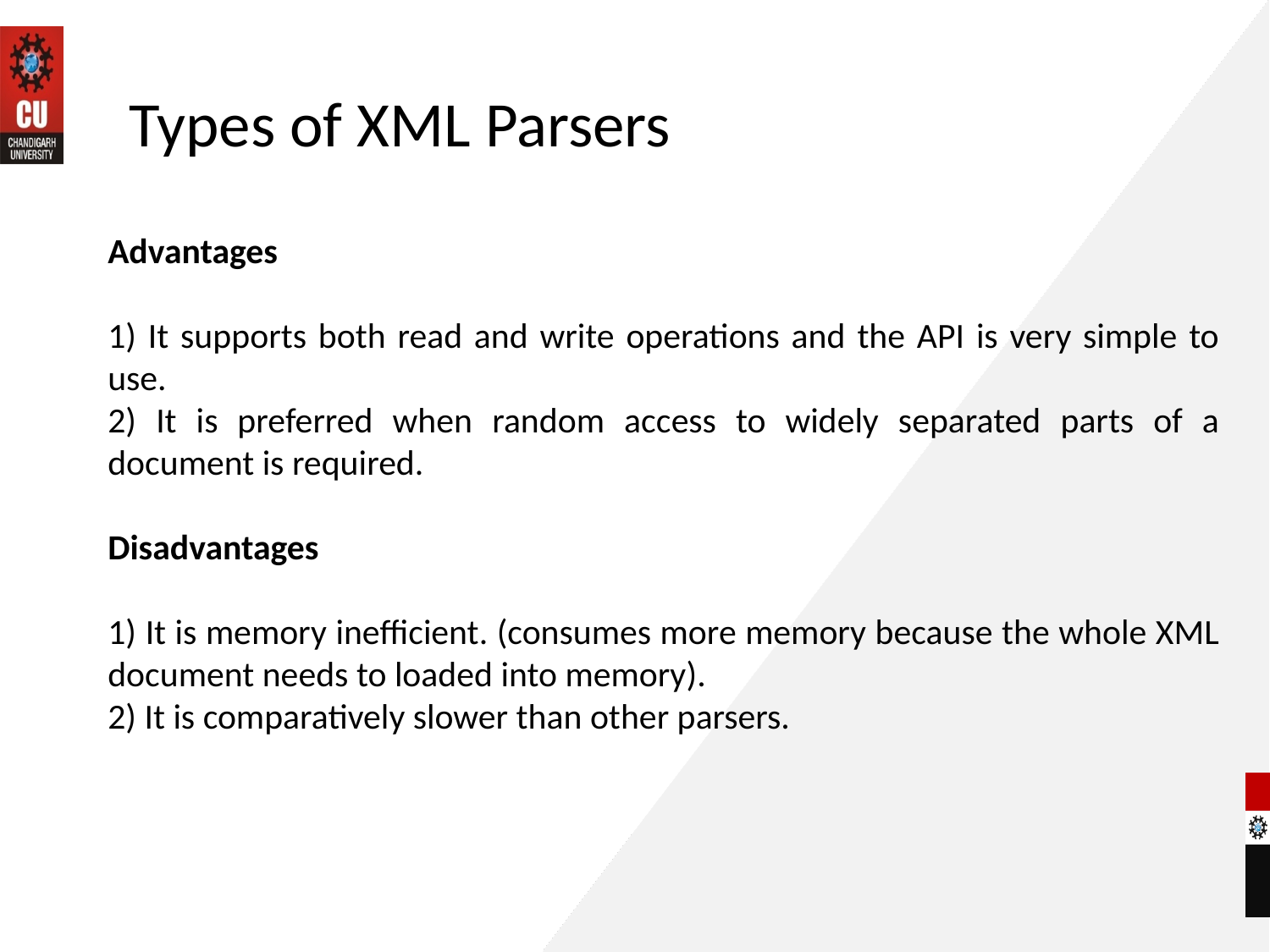

# Types of XML Parsers
Advantages

1) It supports both read and write operations and the API is very simple to use.
2) It is preferred when random access to widely separated parts of a document is required.

Disadvantages

1) It is memory inefficient. (consumes more memory because the whole XML document needs to loaded into memory).
2) It is comparatively slower than other parsers.